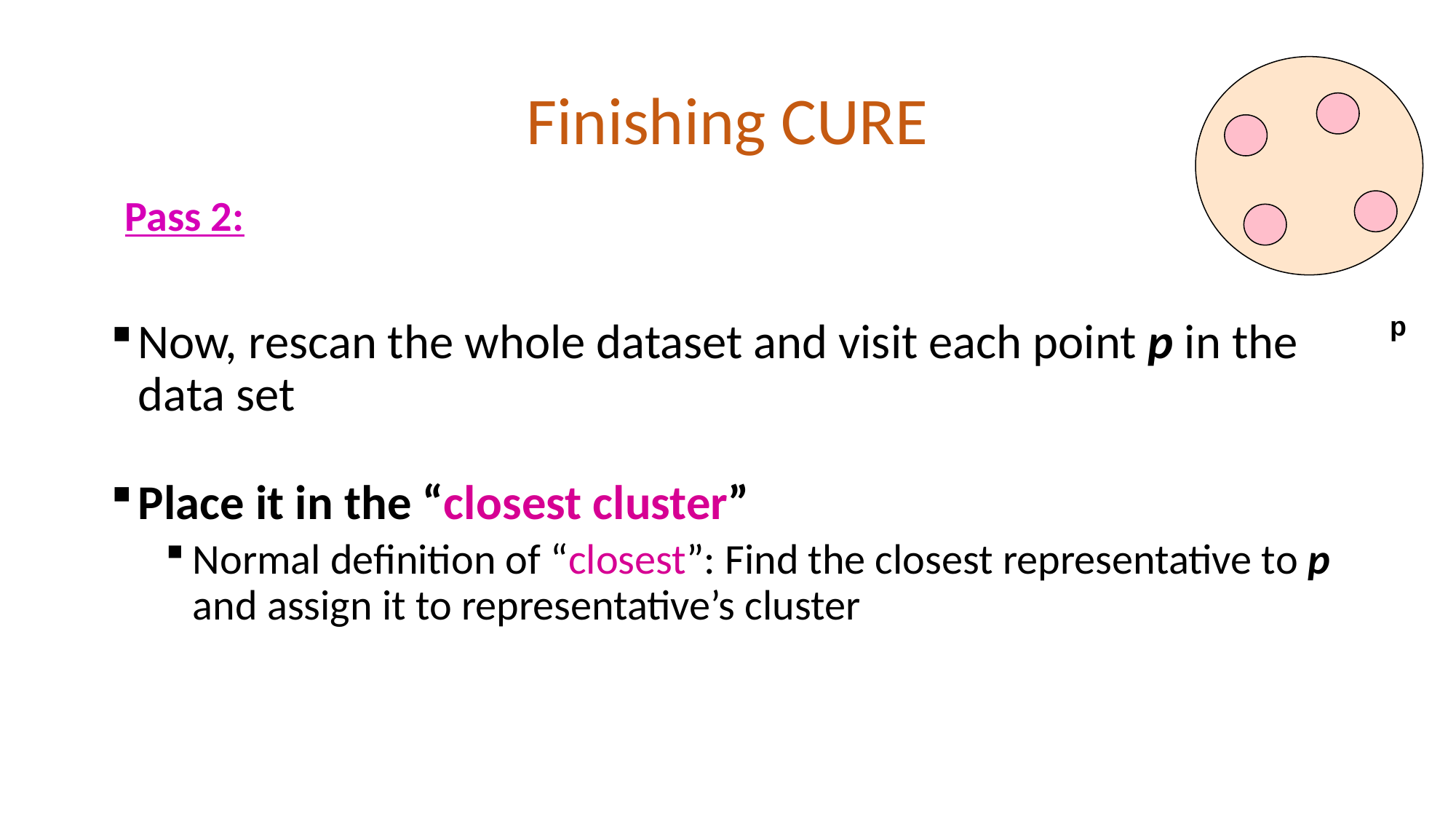

# Finishing CURE

Pass 2:

Now, rescan the whole dataset and visit each point p in the data set

Place it in the “closest cluster”
Normal definition of “closest”: Find the closest representative to p and assign it to representative’s cluster

p